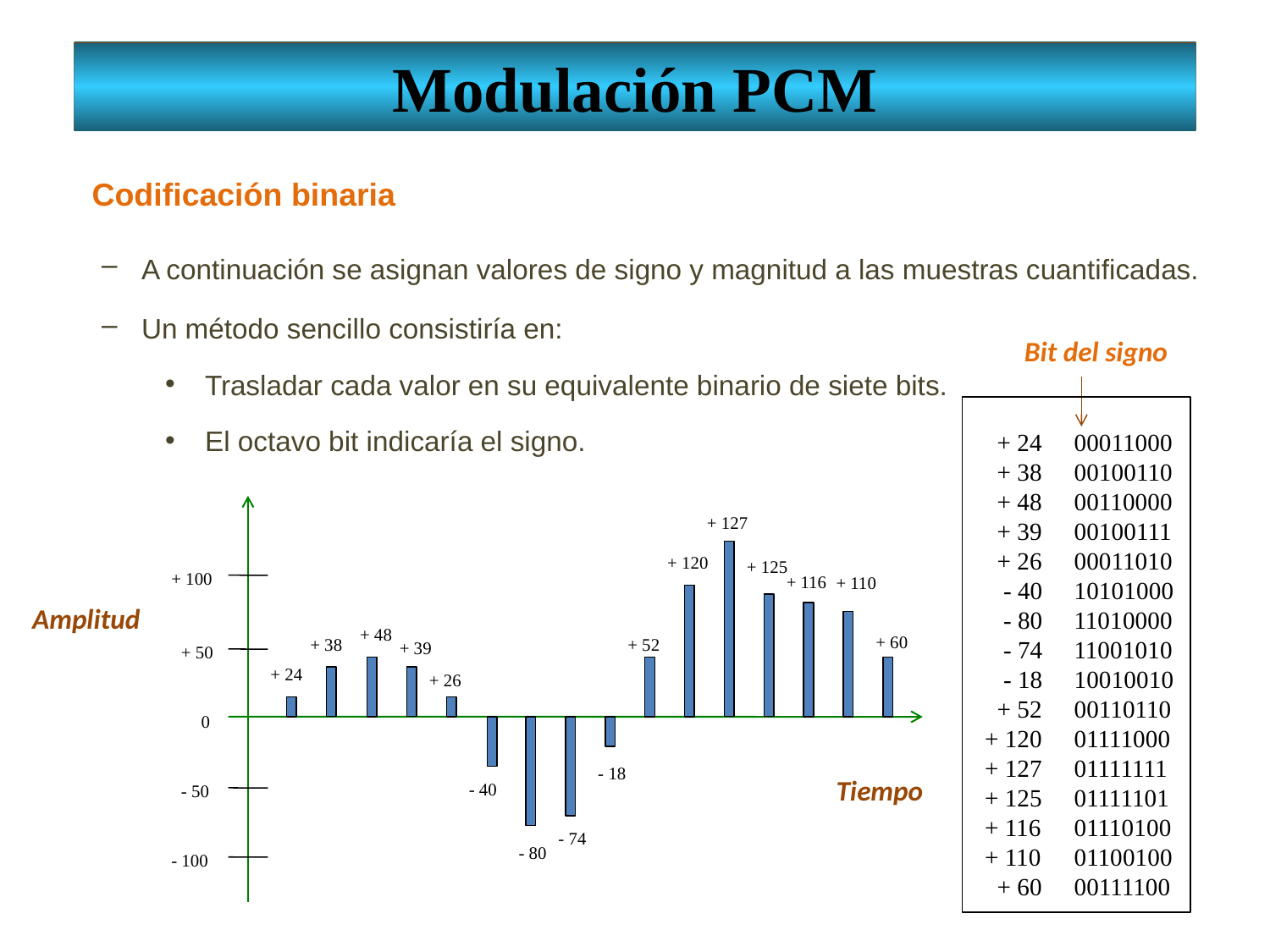

Modulación PCM
Codificación binaria
A continuación se asignan valores de signo y magnitud a las muestras cuantificadas.
Un método sencillo consistiría en:
Trasladar cada valor en su equivalente binario de siete bits.
El octavo bit indicaría el signo.
Bit del signo

  + 24
  + 38
  + 48
  + 39
  + 26
   - 40
   - 80
   - 74
   - 18
  + 52
+ 120
+ 127
+ 125
+ 116
+ 110
  + 60
00011000
00100110
00110000
00100111
00011010
10101000
11010000
11001010
10010010
00110110
01111000
01111111
01111101
01110100
01100100
00111100
+ 127

+ 120
+ 125
+ 100
+ 116
+ 110

Amplitud

+ 48
+ 60
+ 38
+ 52
+ 39
+ 50
+ 24

+ 26

0

- 18
Tiempo
- 40
- 50
- 74
- 80
- 100